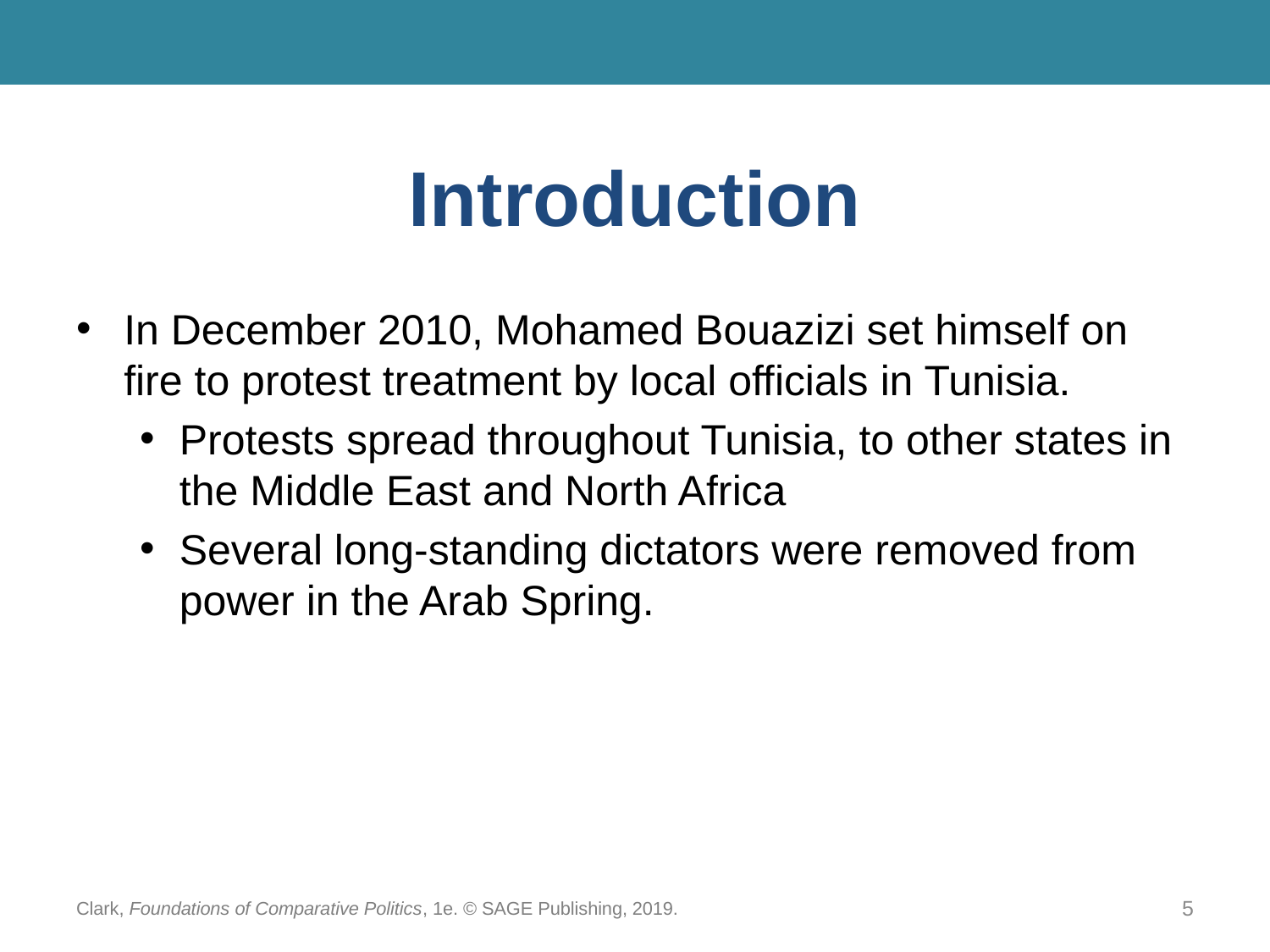

# Introduction
In December 2010, Mohamed Bouazizi set himself on fire to protest treatment by local officials in Tunisia.
Protests spread throughout Tunisia, to other states in the Middle East and North Africa
Several long-standing dictators were removed from power in the Arab Spring.

Clark, Foundations of Comparative Politics, 1e. © SAGE Publishing, 2019.
5